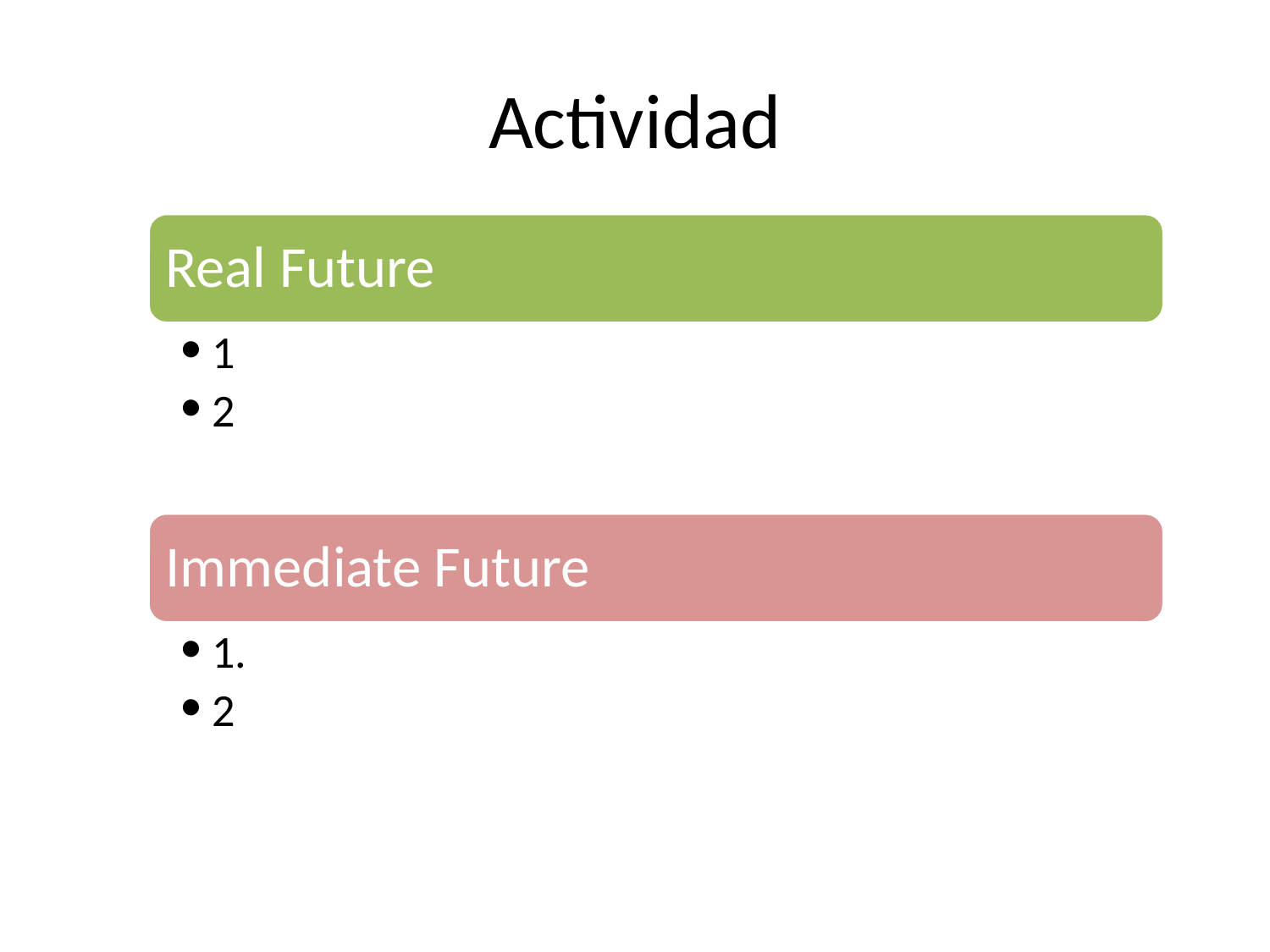

# Actividad

Real Future

1
2

Immediate Future

1.
2